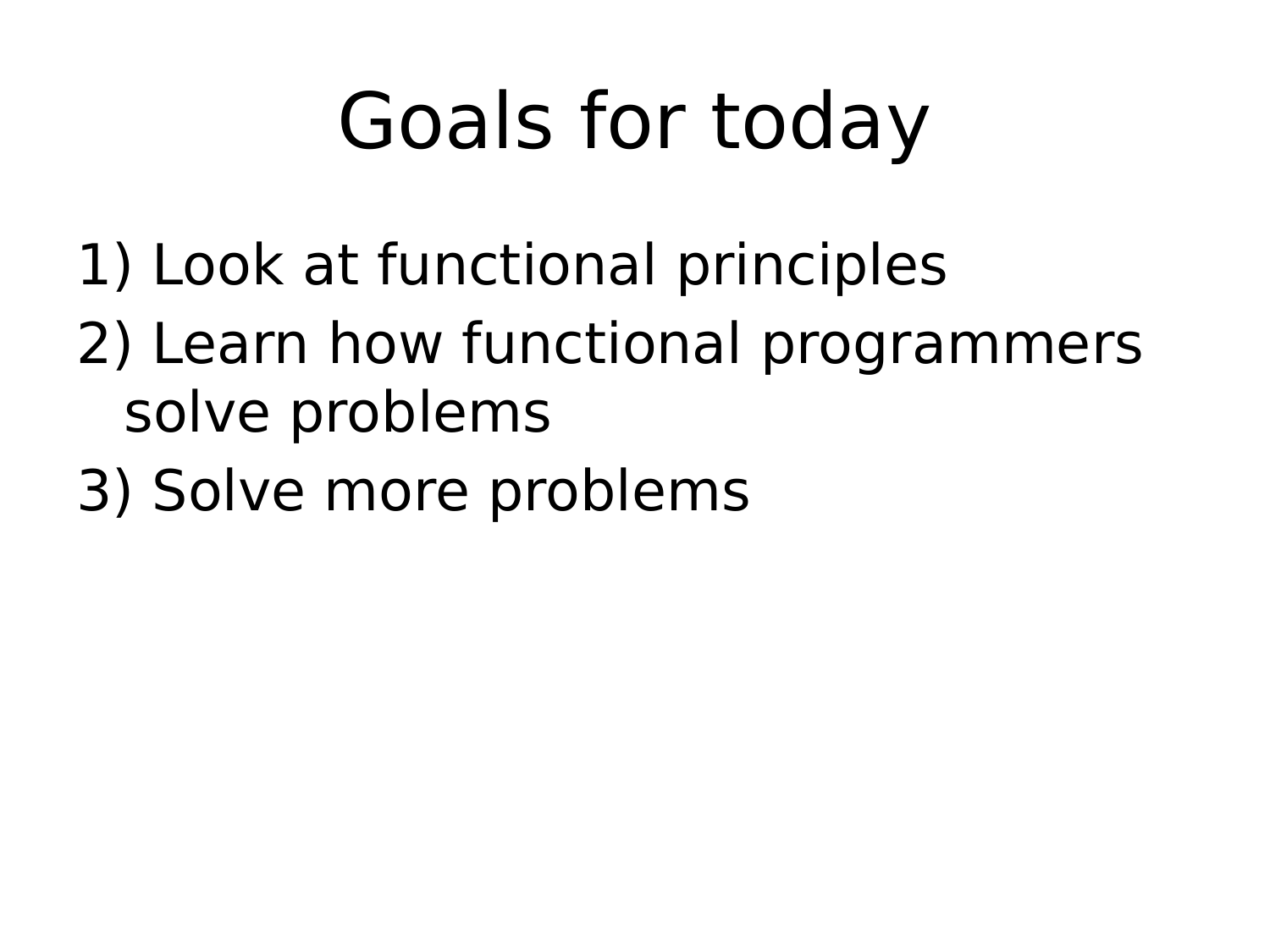

# Goals for today
 Look at functional principles
 Learn how functional programmers solve problems
 Solve more problems